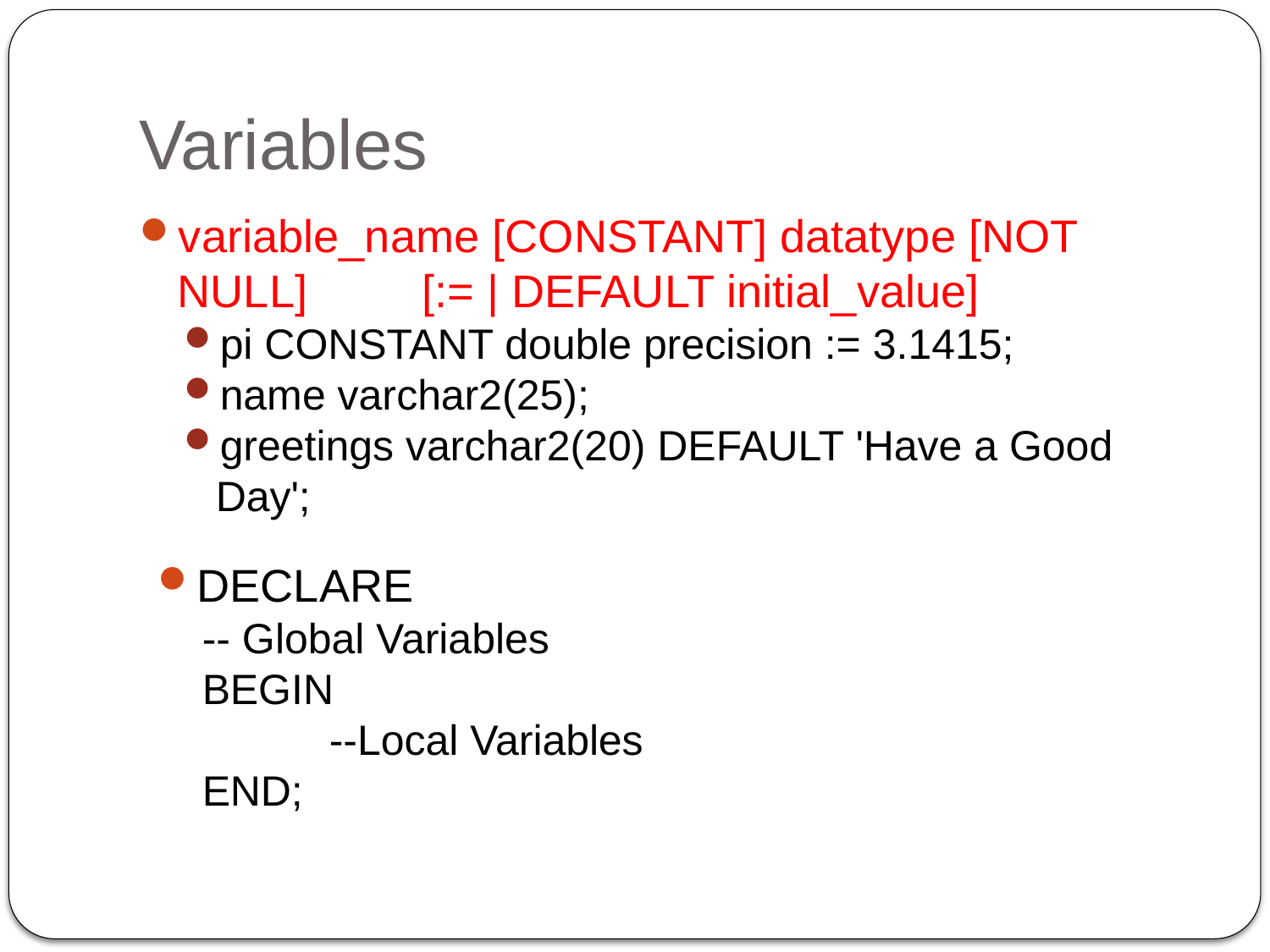

Variables
variable_name [CONSTANT] datatype [NOT NULL]         [:= | DEFAULT initial_value]
pi CONSTANT double precision := 3.1415;
name varchar2(25);
greetings varchar2(20) DEFAULT 'Have a Good Day';

DECLARE
-- Global Variables
BEGIN
	--Local Variables
END;